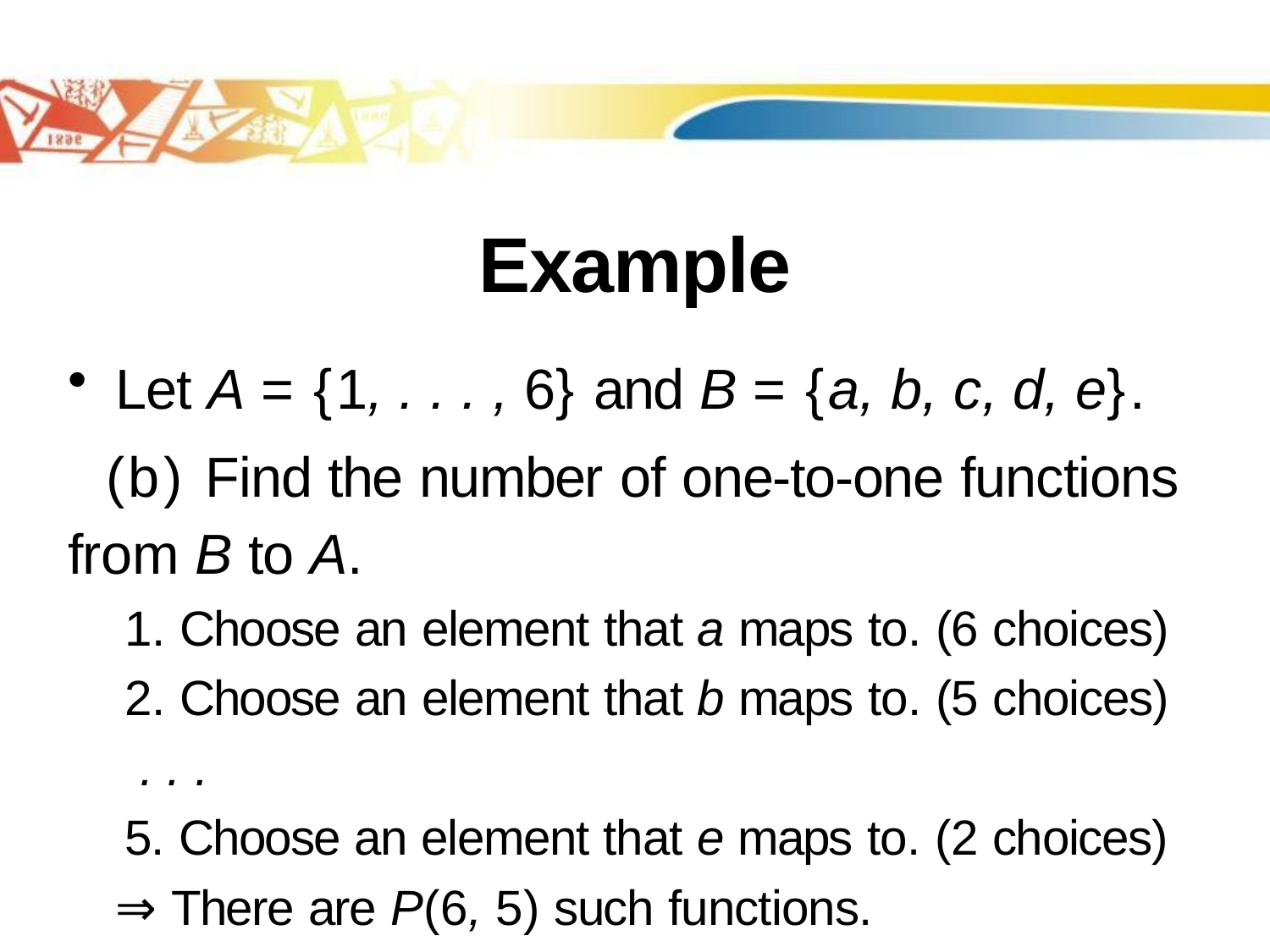

# Example
Let A = {1, . . . , 6} and B = {a, b, c, d, e}.
  (b) Find the number of one-to-one functions from B to A.
 Choose an element that a maps to. (6 choices)
 Choose an element that b maps to. (5 choices)
    . . .
   5. Choose an element that e maps to. (2 choices)
  ⇒ There are P(6, 5) such functions.